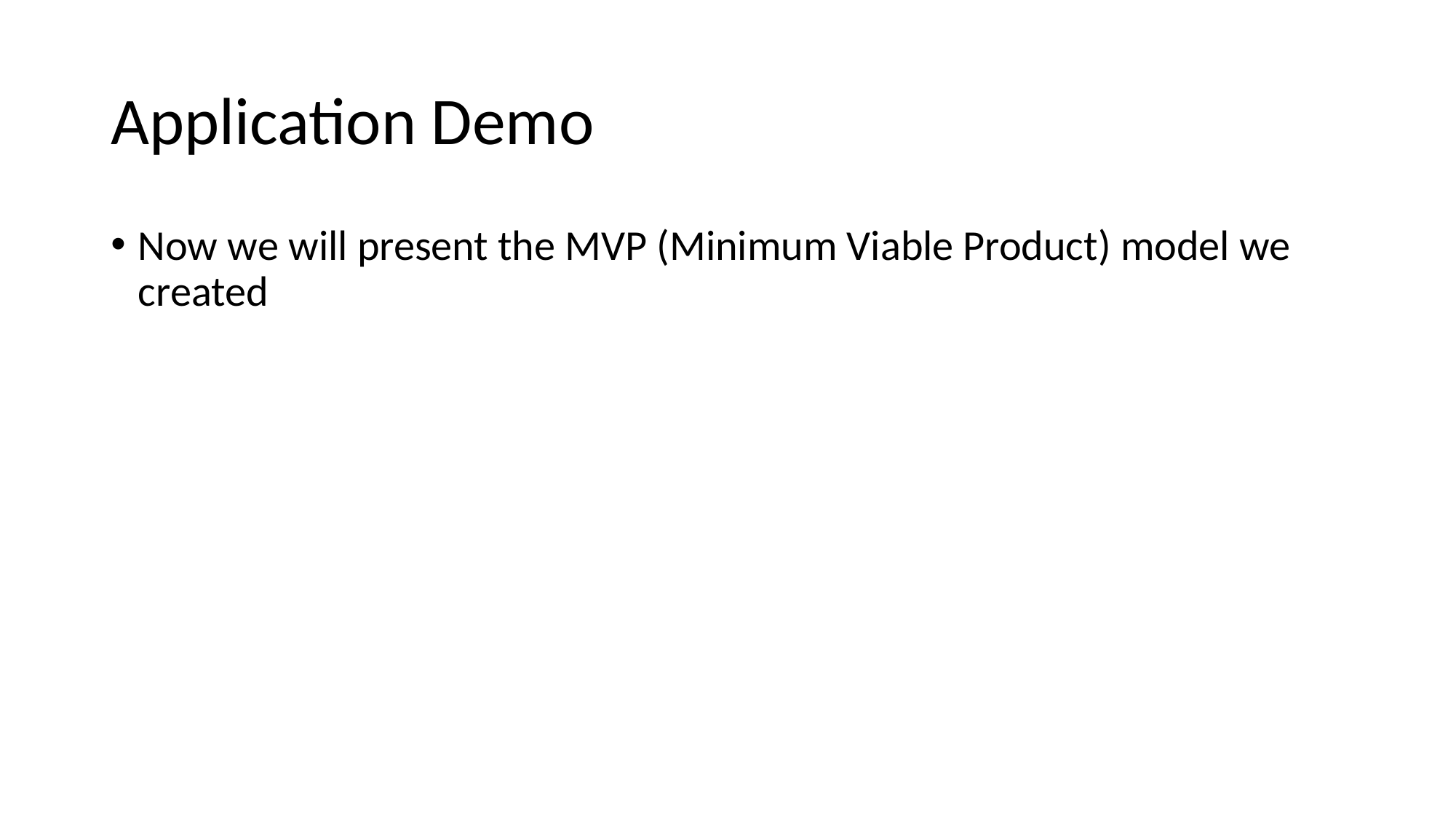

# Application Demo
Now we will present the MVP (Minimum Viable Product) model we created